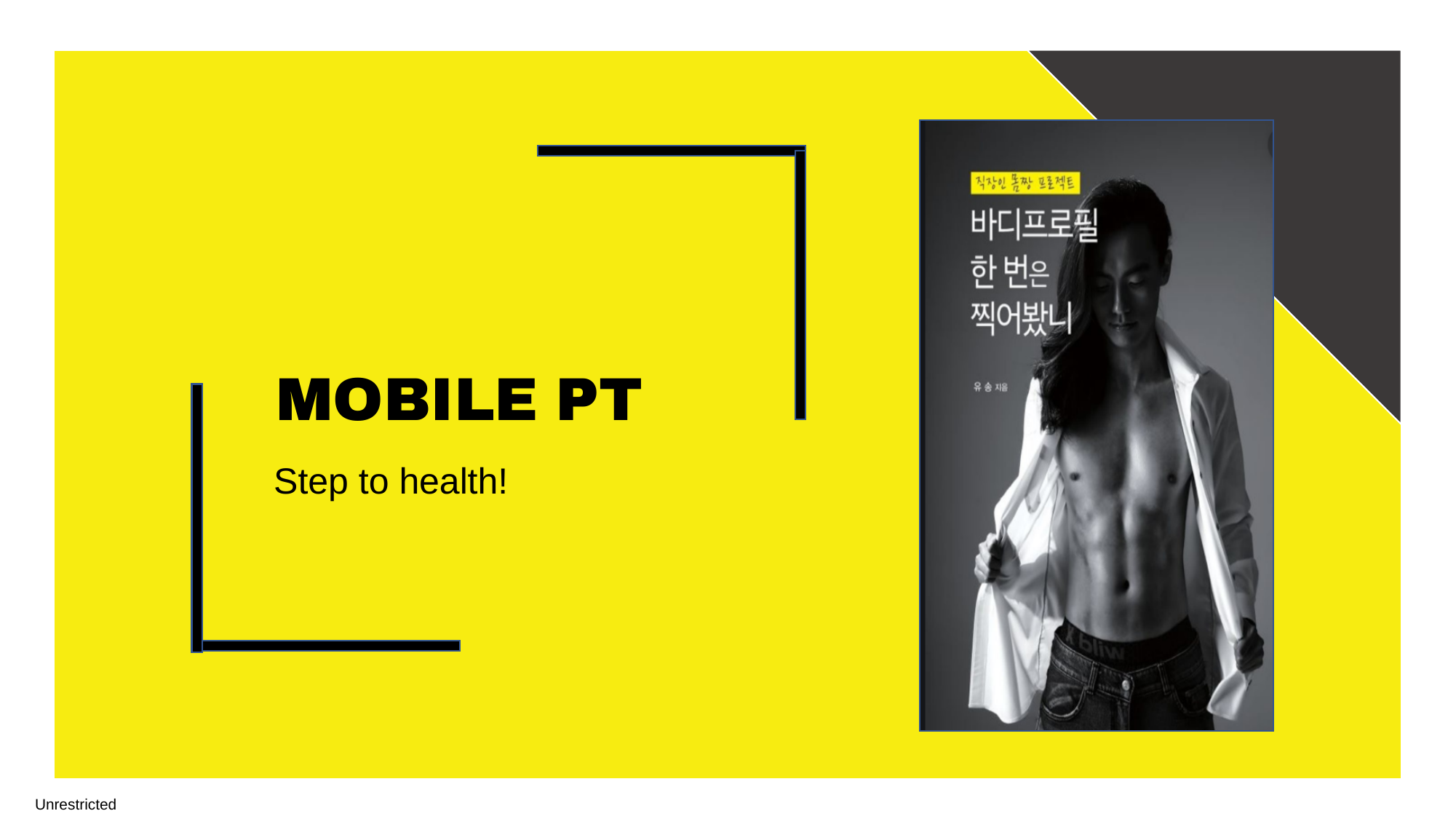

# MOBILE PT
Step to health!

Unrestricted